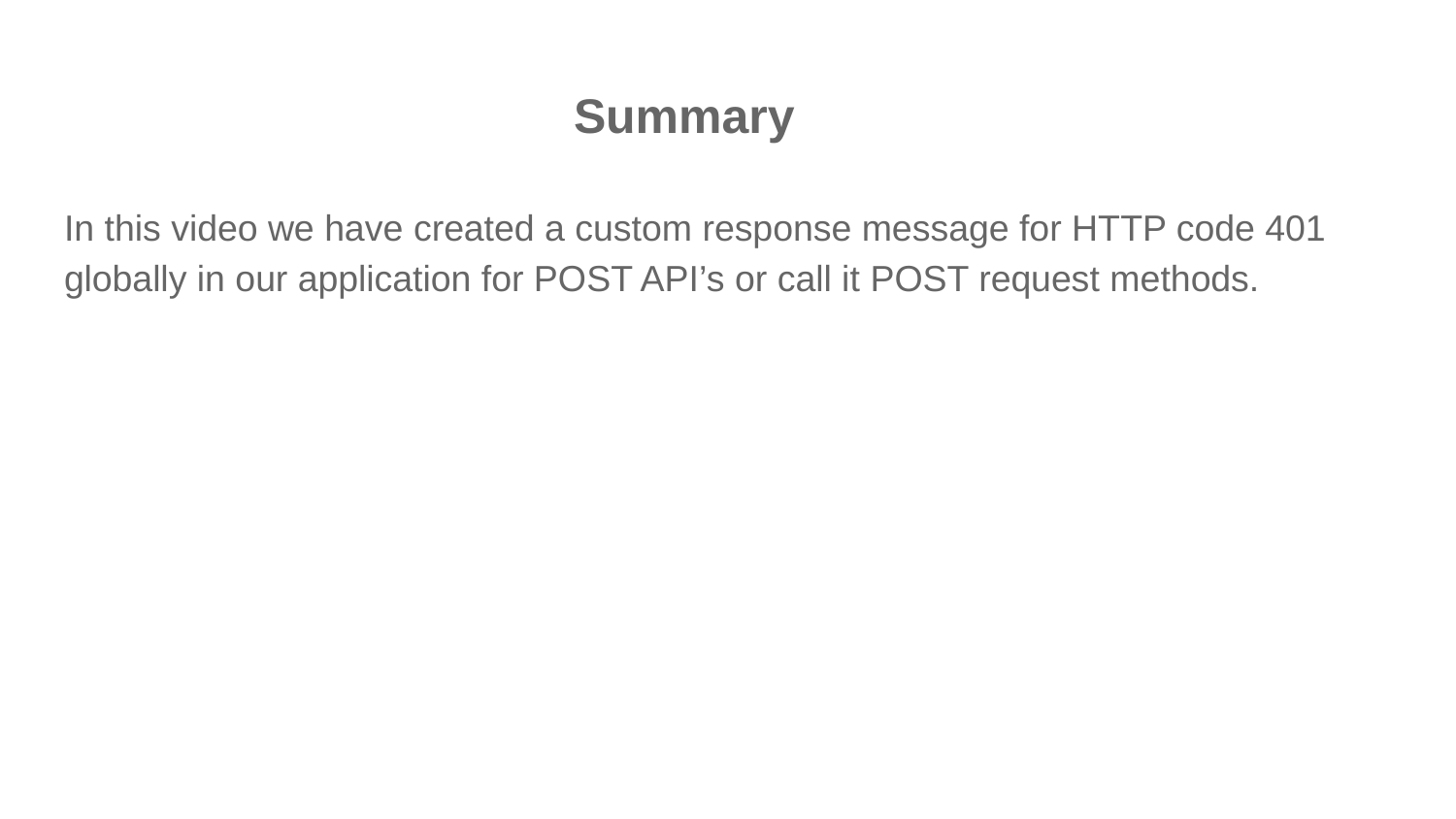

# Summary
In this video we have created a custom response message for HTTP code 401 globally in our application for POST API’s or call it POST request methods.